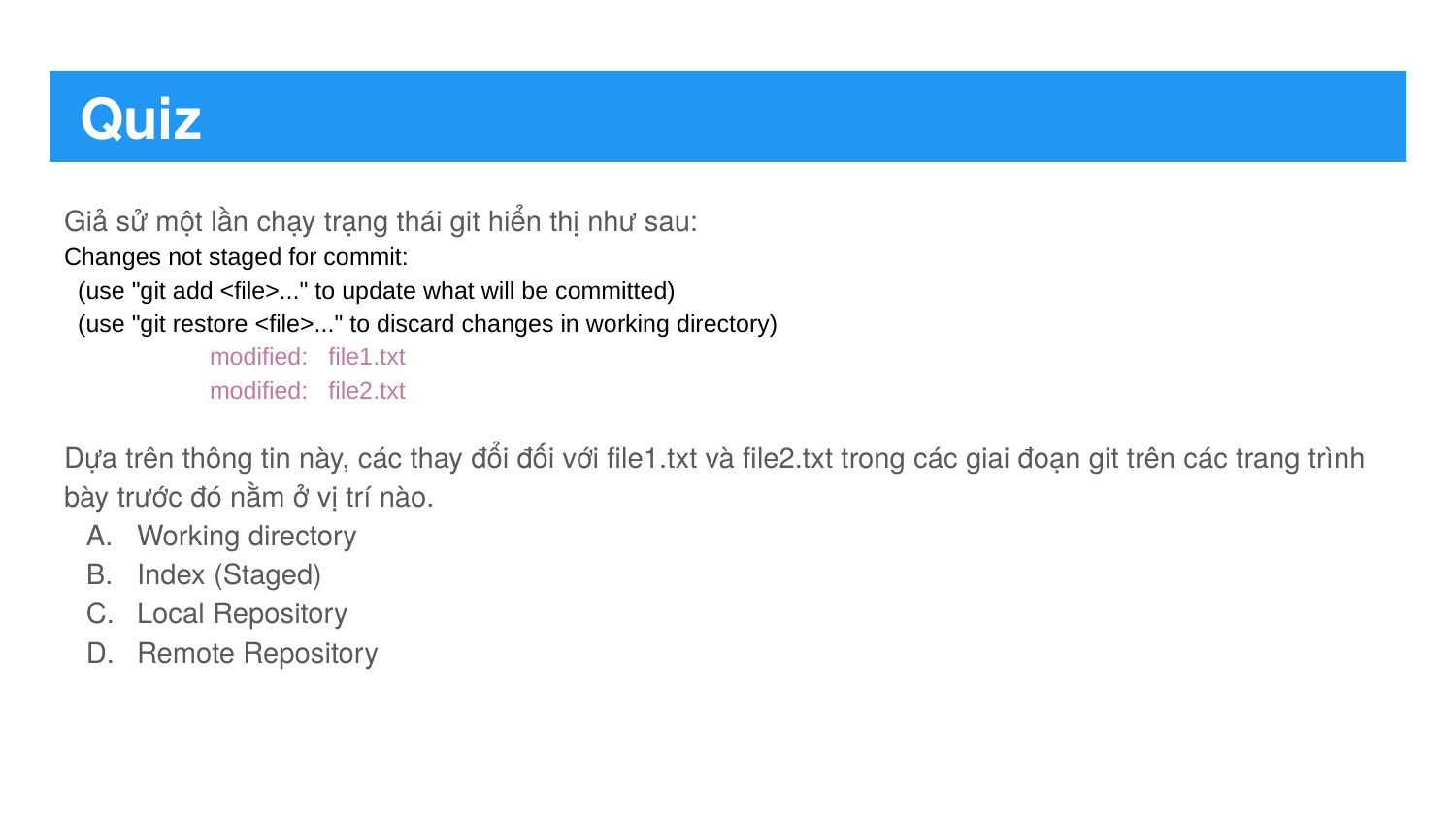

# Quiz
Giả sử một lần chạy trạng thái git hiển thị như sau:
Changes not staged for commit:
  (use "git add <file>..." to update what will be committed)
  (use "git restore <file>..." to discard changes in working directory)
	modified:   file1.txt
	modified:   file2.txt

Dựa trên thông tin này, các thay đổi đối với file1.txt và file2.txt trong các giai đoạn git trên các trang trình bày trước đó nằm ở vị trí nào.
Working directory
Index (Staged)
Local Repository
Remote Repository